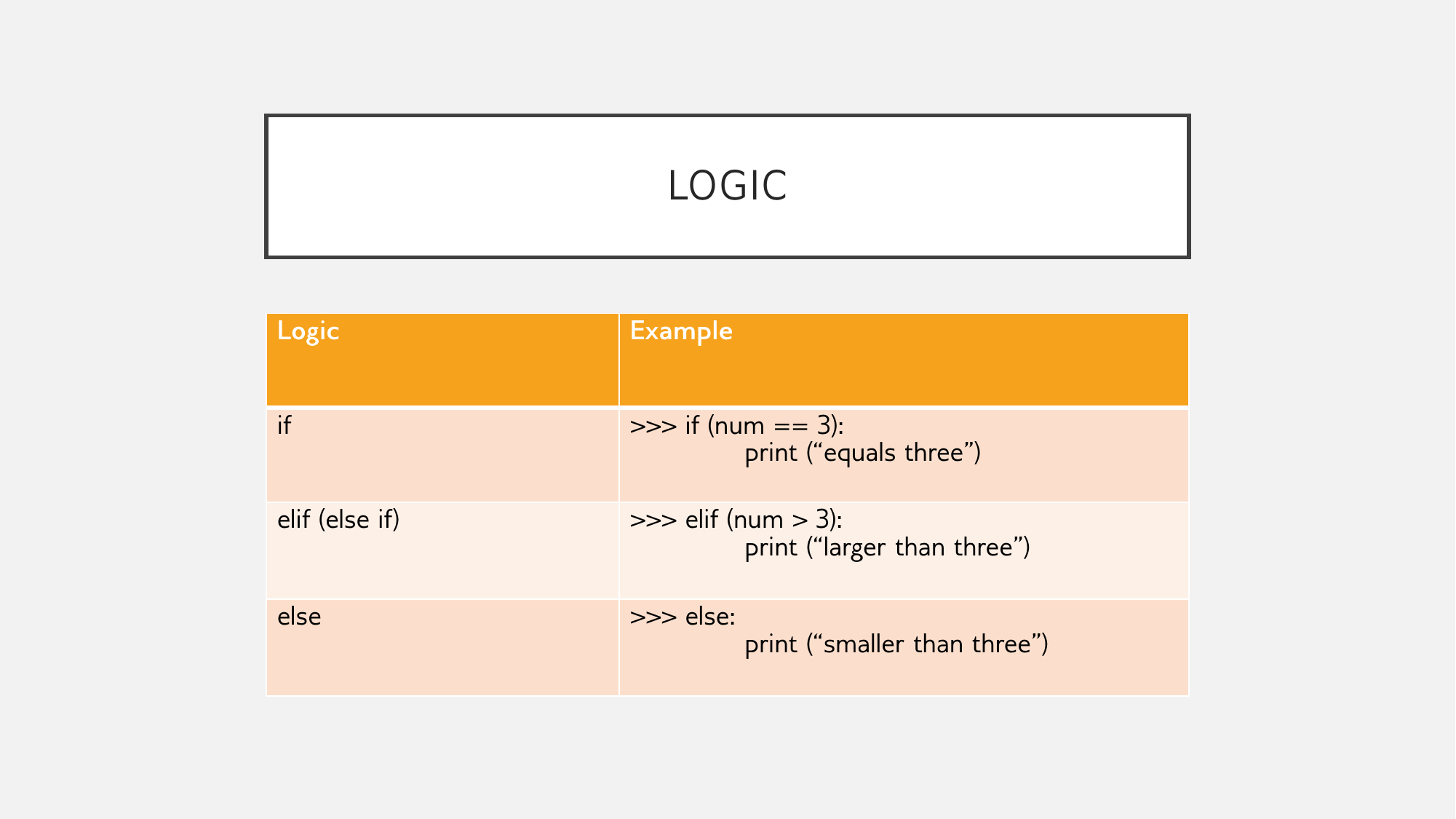

# logic
| Logic | Example |
| --- | --- |
| if | >>> if (num == 3): print (“equals three”) |
| elif (else if) | >>> elif (num > 3): print (“larger than three”) |
| else | >>> else: print (“smaller than three”) |